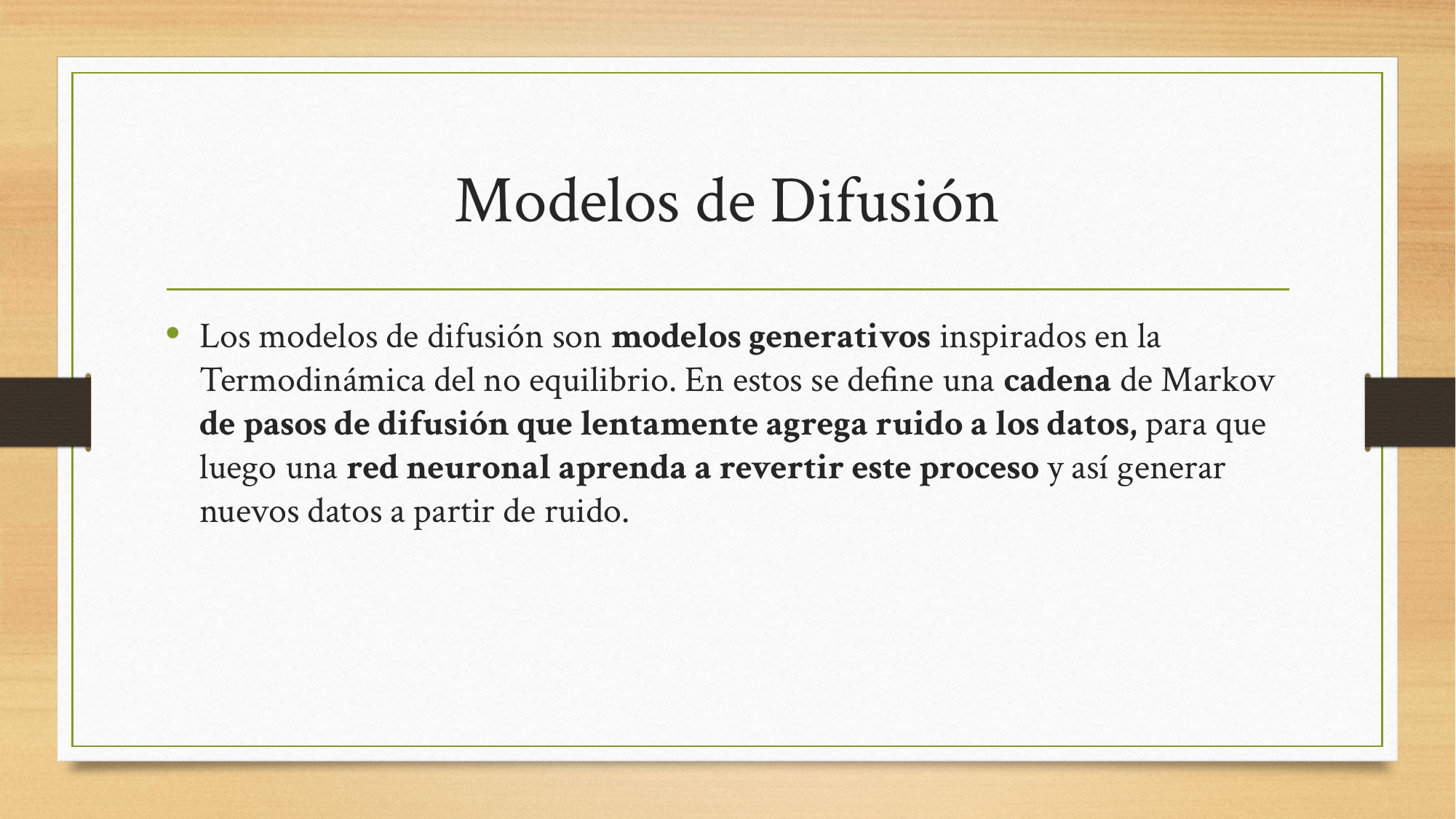

# Modelos de Difusión
Los modelos de difusión son modelos generativos inspirados en la Termodinámica del no equilibrio. En estos se define una cadena de Markov de pasos de difusión que lentamente agrega ruido a los datos, para que luego una red neuronal aprenda a revertir este proceso y así generar nuevos datos a partir de ruido.